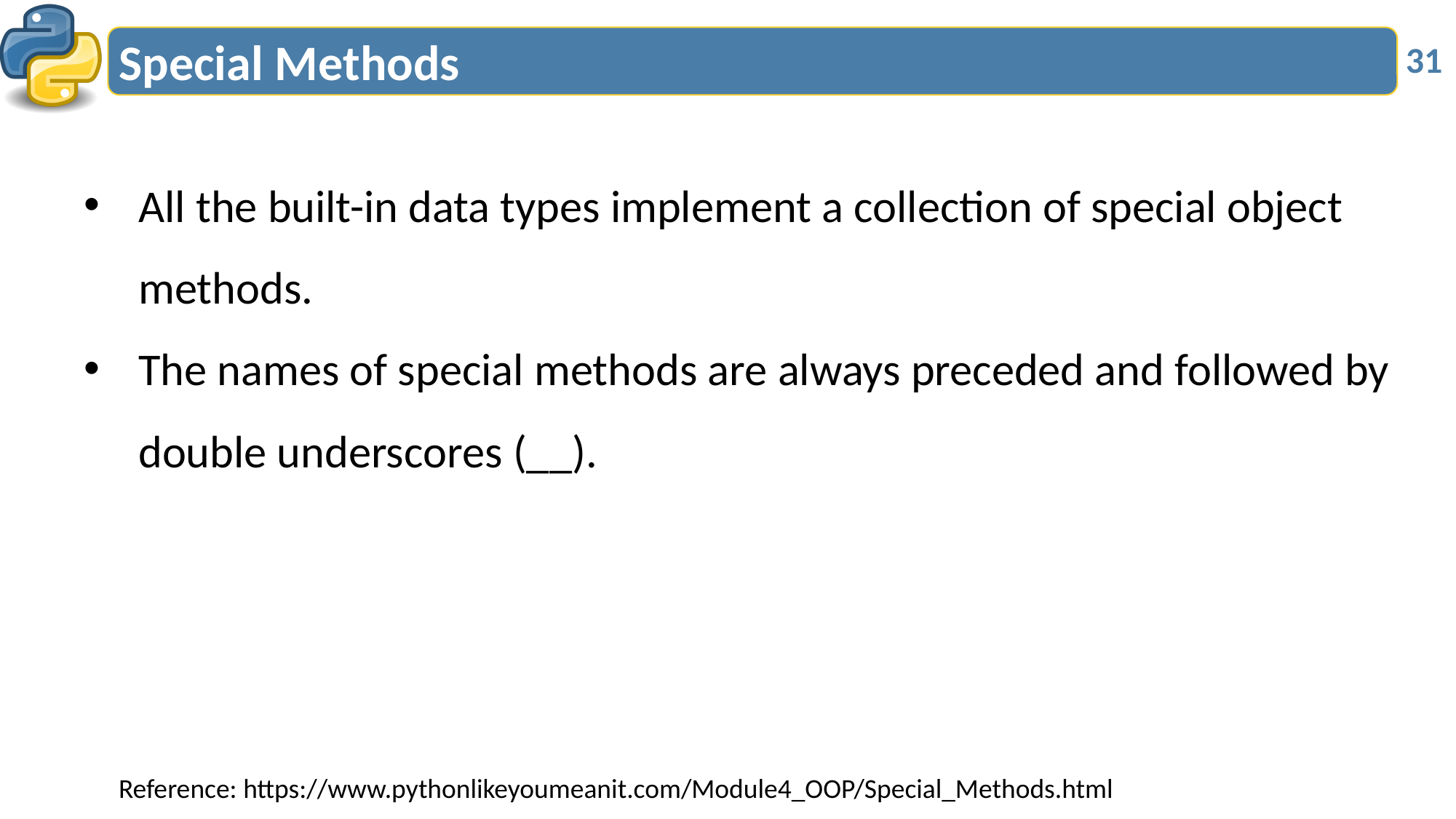

# Special Methods
31
All the built-in data types implement a collection of special object methods.
The names of special methods are always preceded and followed by double underscores (__).
Reference: https://www.pythonlikeyoumeanit.com/Module4_OOP/Special_Methods.html